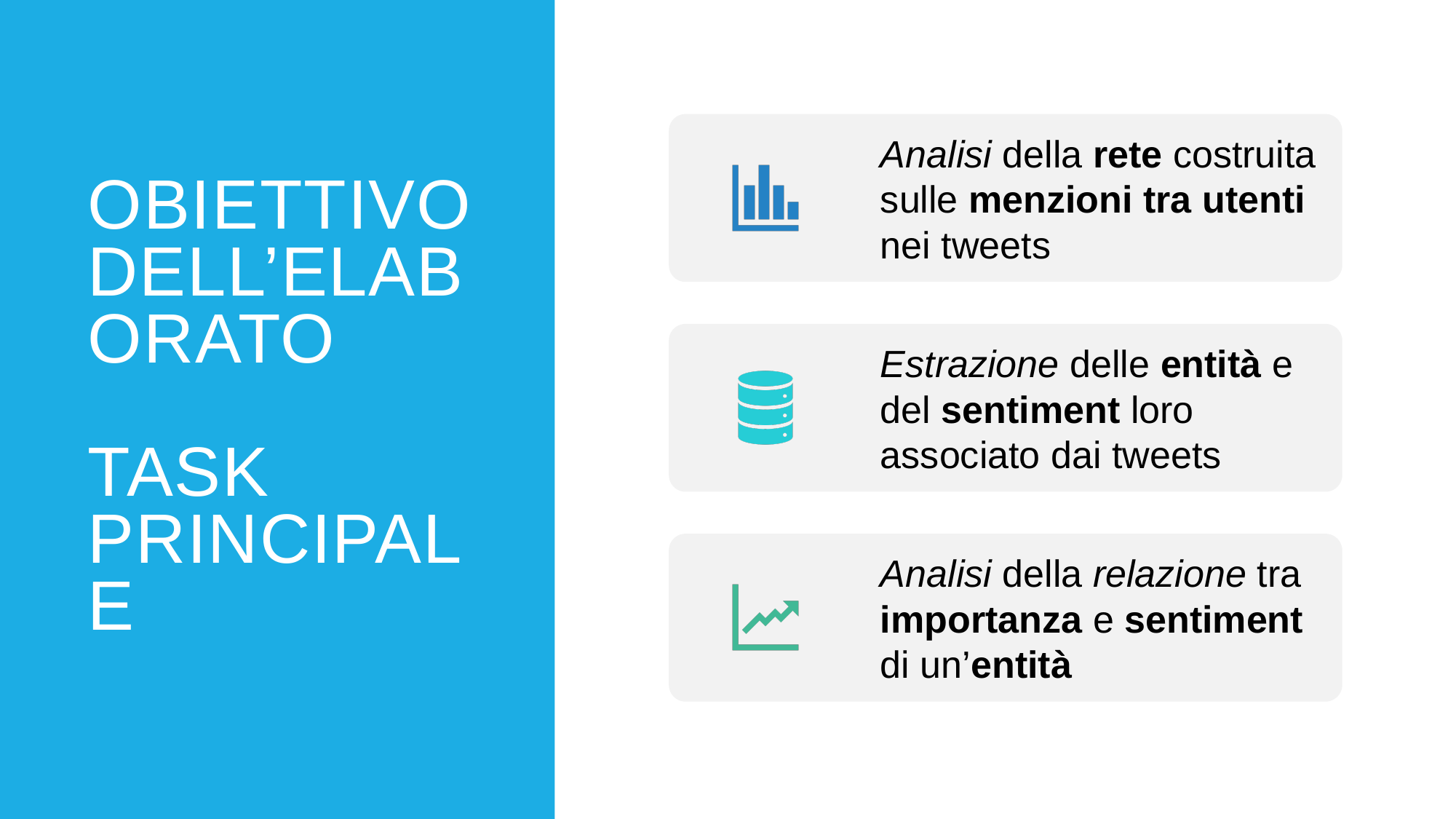

# Obiettivo dell’elaborato task principale
Analisi della rete costruita sulle menzioni tra utenti nei tweets
Estrazione delle entità e del sentiment loro associato dai tweets
Analisi della relazione tra importanza e sentiment di un’entità